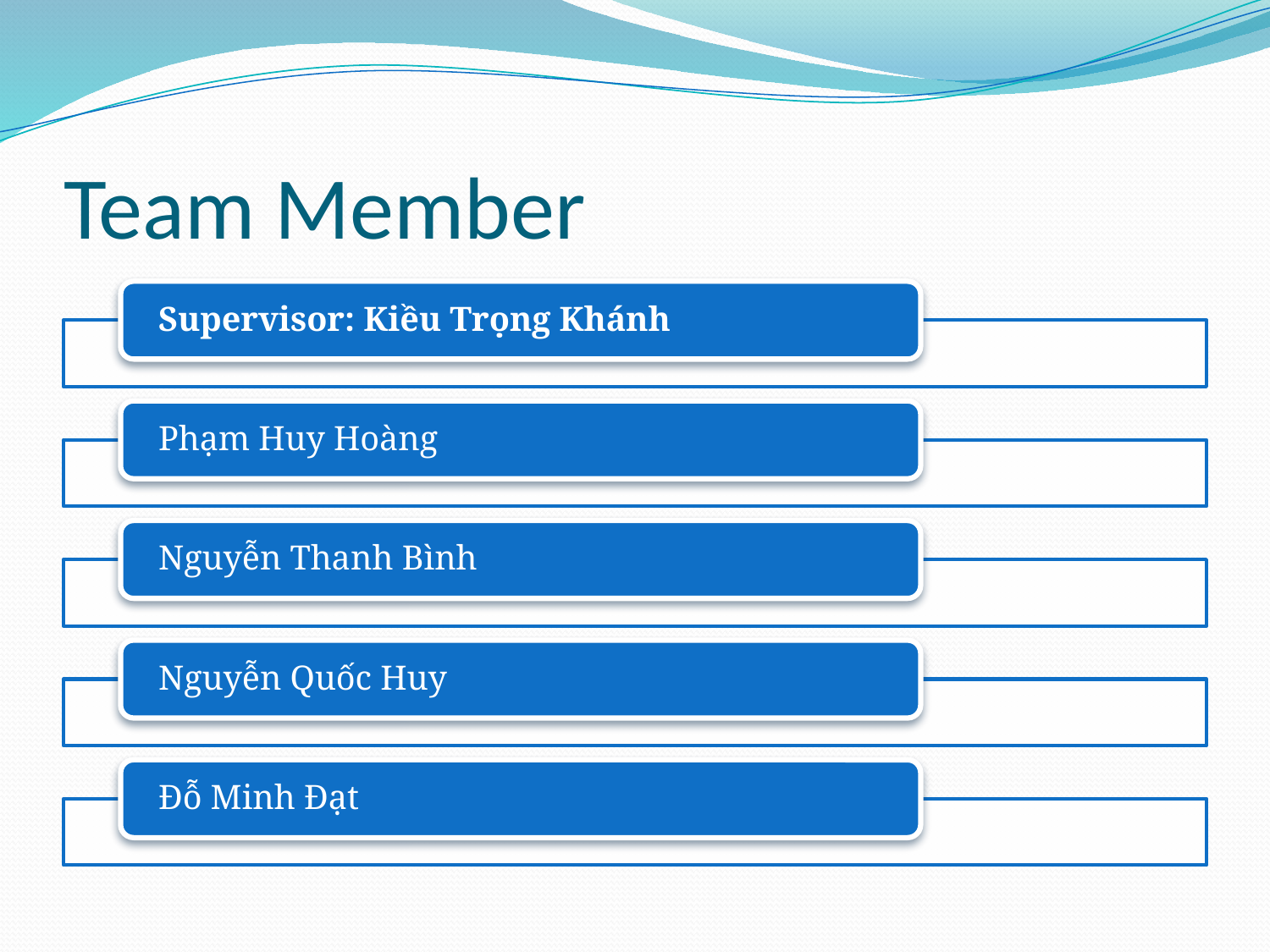

# Team Member
Supervisor: Kiều Trọng Khánh
Phạm Huy Hoàng
Nguyễn Thanh Bình
Nguyễn Quốc Huy
Đỗ Minh Đạt